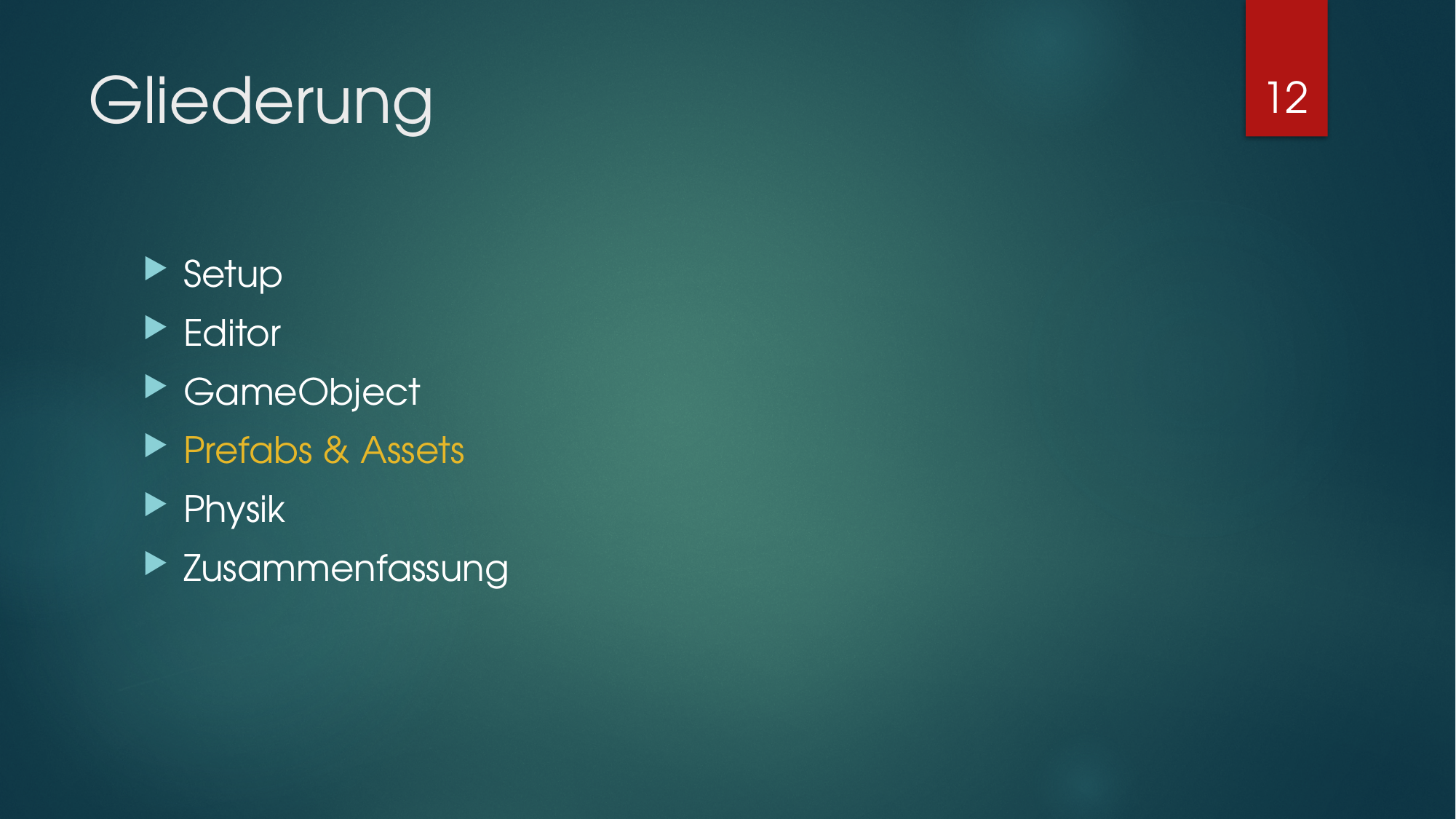

12
# Gliederung
Setup
Editor
GameObject
Prefabs & Assets
Physik
Zusammenfassung